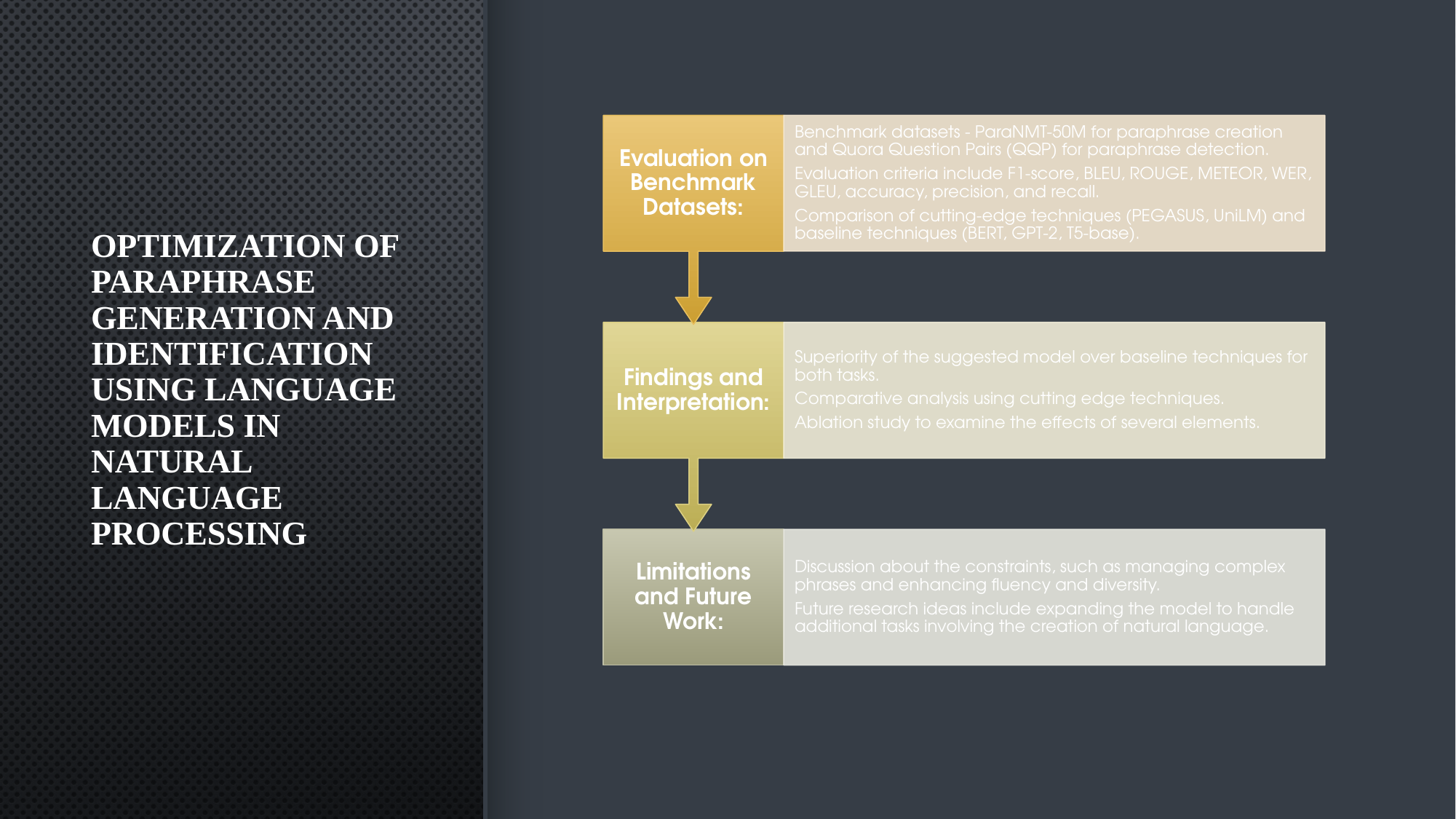

Limitations and Future Work:
Discussion about the constraints, such as managing complex phrases and enhancing fluency and diversity.
Future research ideas include expanding the model to handle additional tasks involving the creation of natural language.
Findings and Interpretation:
Superiority of the suggested model over baseline techniques for both tasks.
Comparative analysis using cutting edge techniques.
Ablation study to examine the effects of several elements.
Evaluation on Benchmark Datasets:
Benchmark datasets - ParaNMT-50M for paraphrase creation and Quora Question Pairs (QQP) for paraphrase detection.
Evaluation criteria include F1-score, BLEU, ROUGE, METEOR, WER, GLEU, accuracy, precision, and recall.
Comparison of cutting-edge techniques (PEGASUS, UniLM) and baseline techniques (BERT, GPT-2, T5-base).
# Optimization of paraphrase generation and identification using language models in natural language processing

17